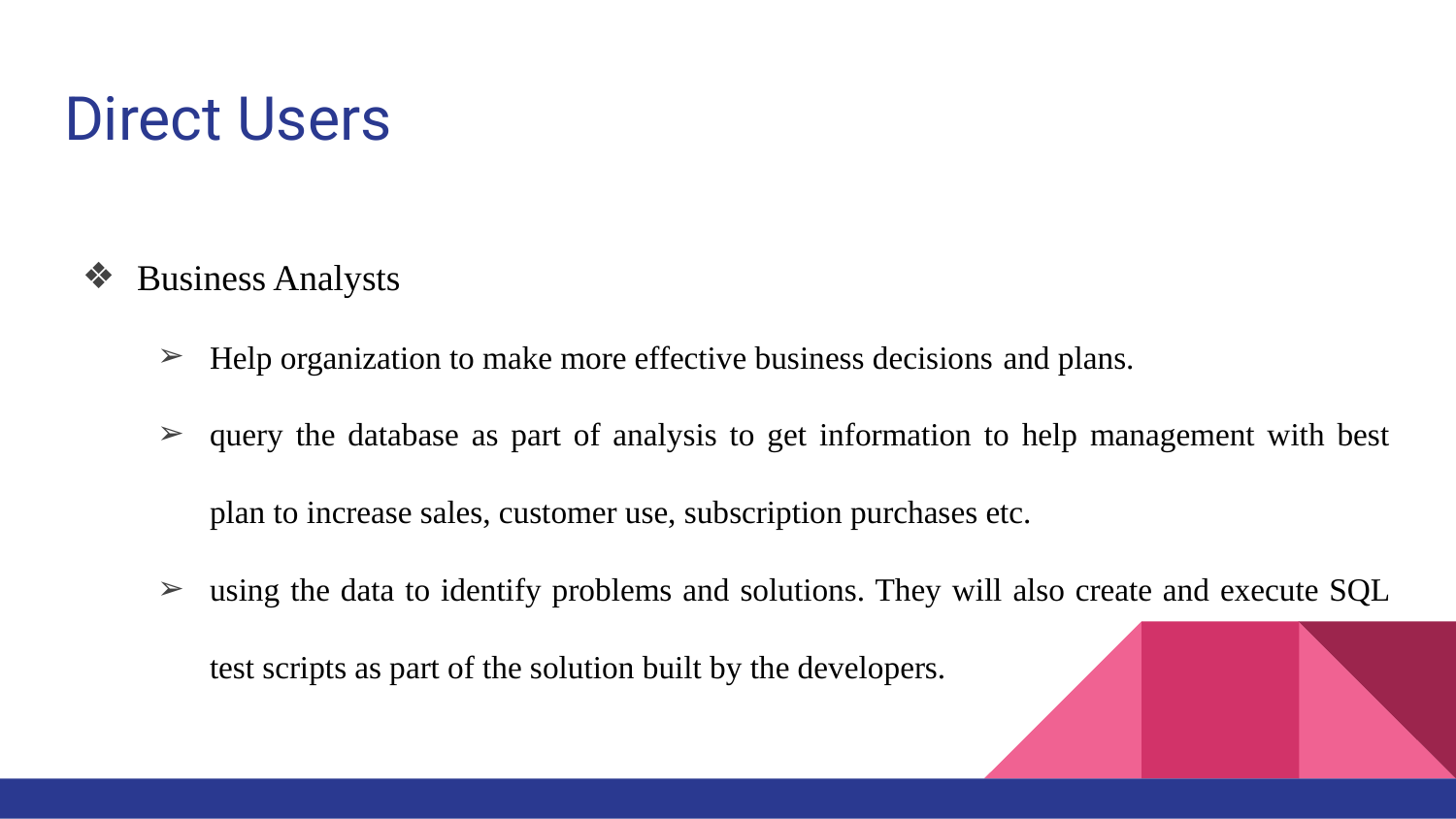

# Direct Users
Business Analysts
Help organization to make more effective business decisions and plans.
query the database as part of analysis to get information to help management with best plan to increase sales, customer use, subscription purchases etc.
using the data to identify problems and solutions. They will also create and execute SQL test scripts as part of the solution built by the developers.